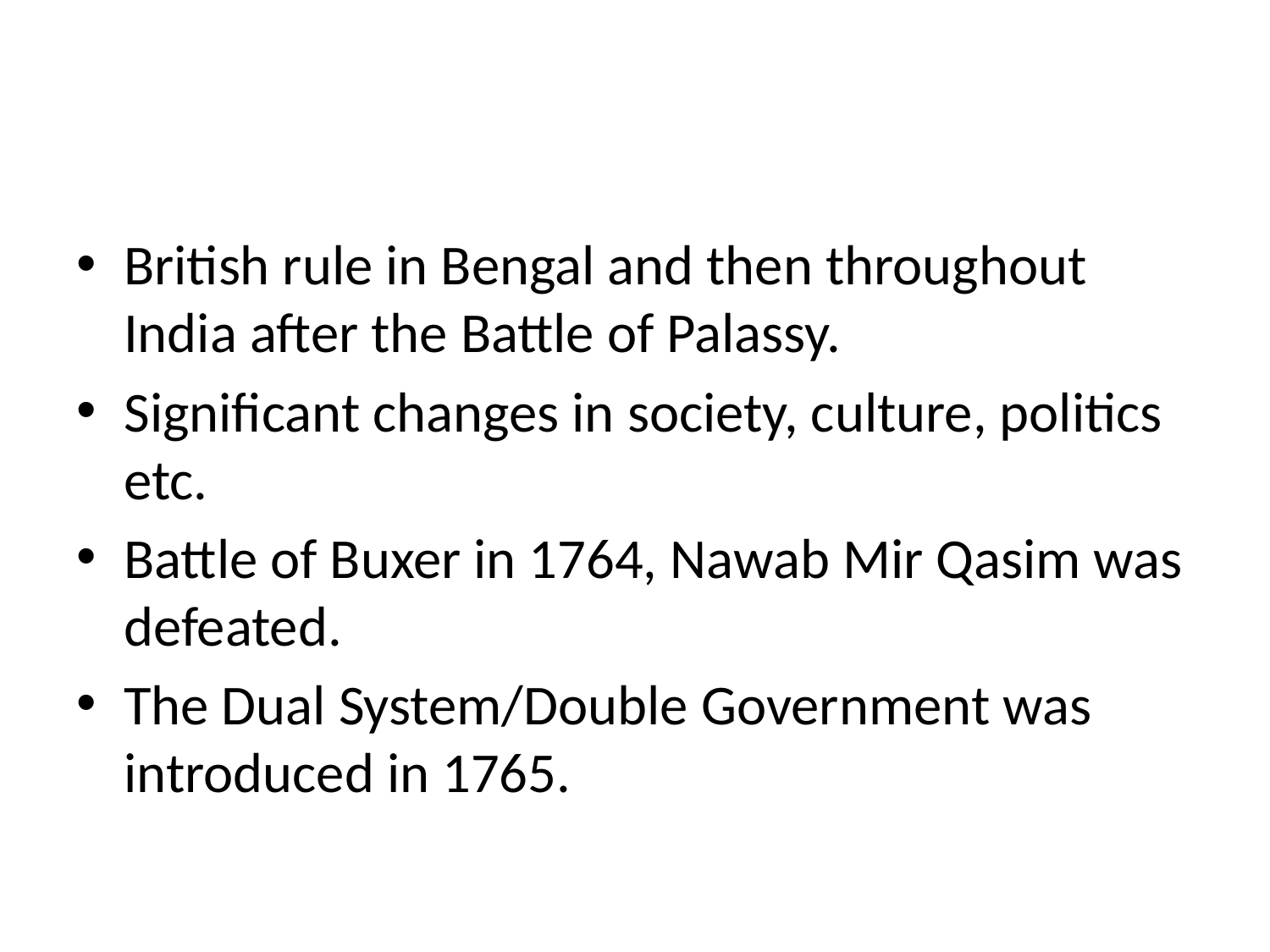

#
British rule in Bengal and then throughout India after the Battle of Palassy.
Significant changes in society, culture, politics etc.
Battle of Buxer in 1764, Nawab Mir Qasim was defeated.
The Dual System/Double Government was introduced in 1765.